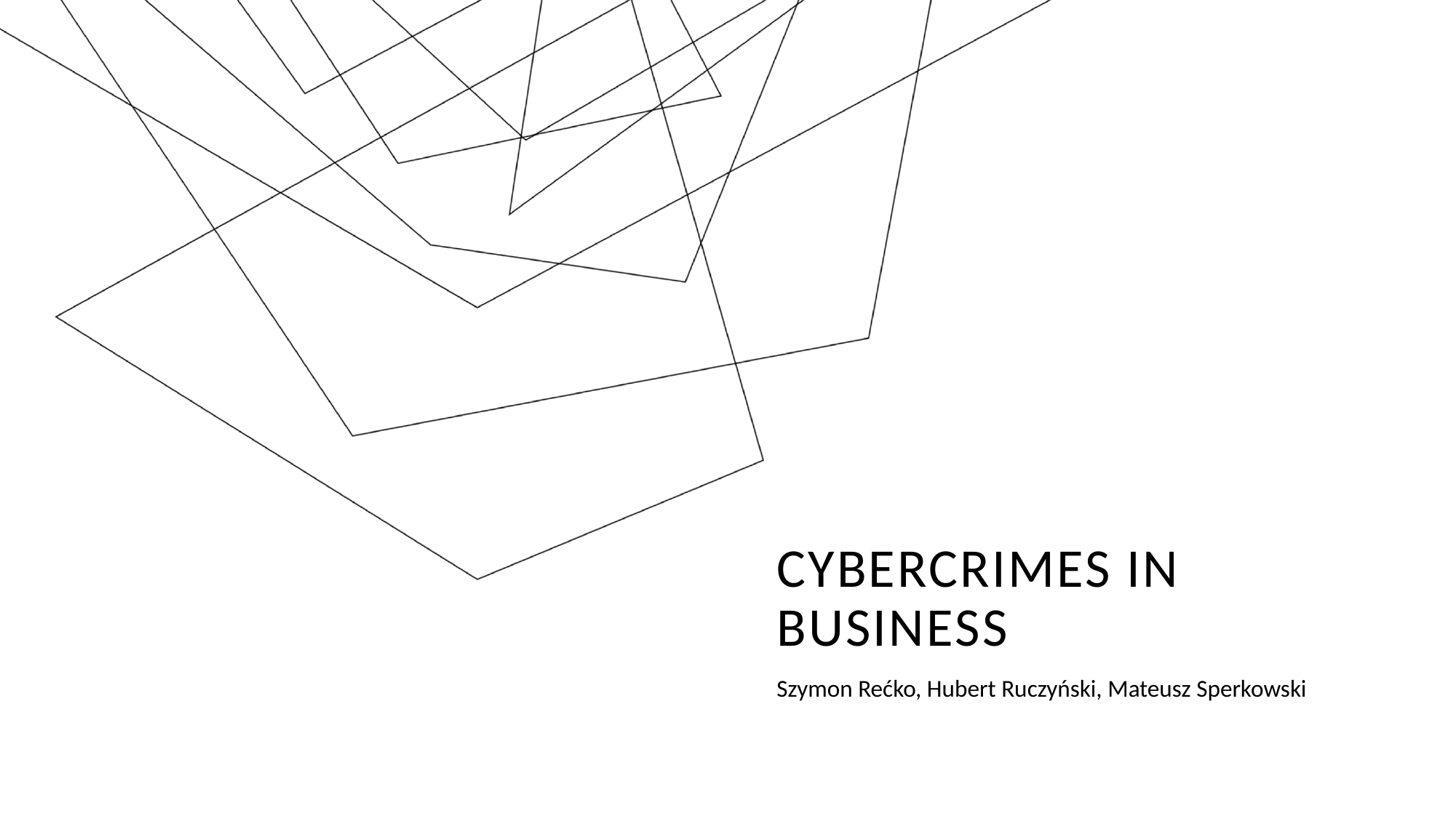

# Cybercrimes in business
Szymon Rećko, Hubert Ruczyński, Mateusz Sperkowski